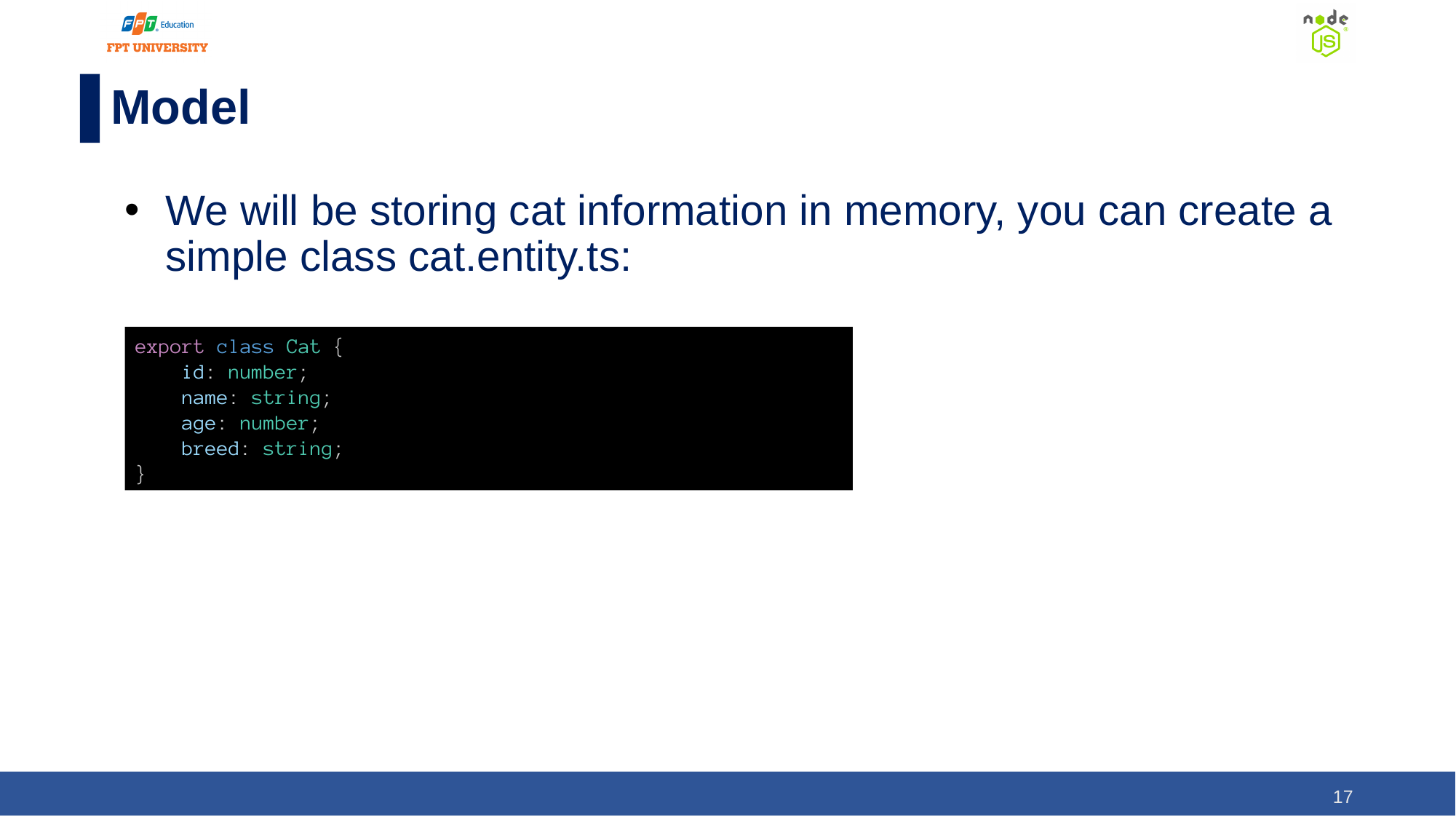

# Model
We will be storing cat information in memory, you can create a simple class cat.entity.ts:
export class Cat {
    id: number;
    name: string;
    age: number;
    breed: string;
}
17